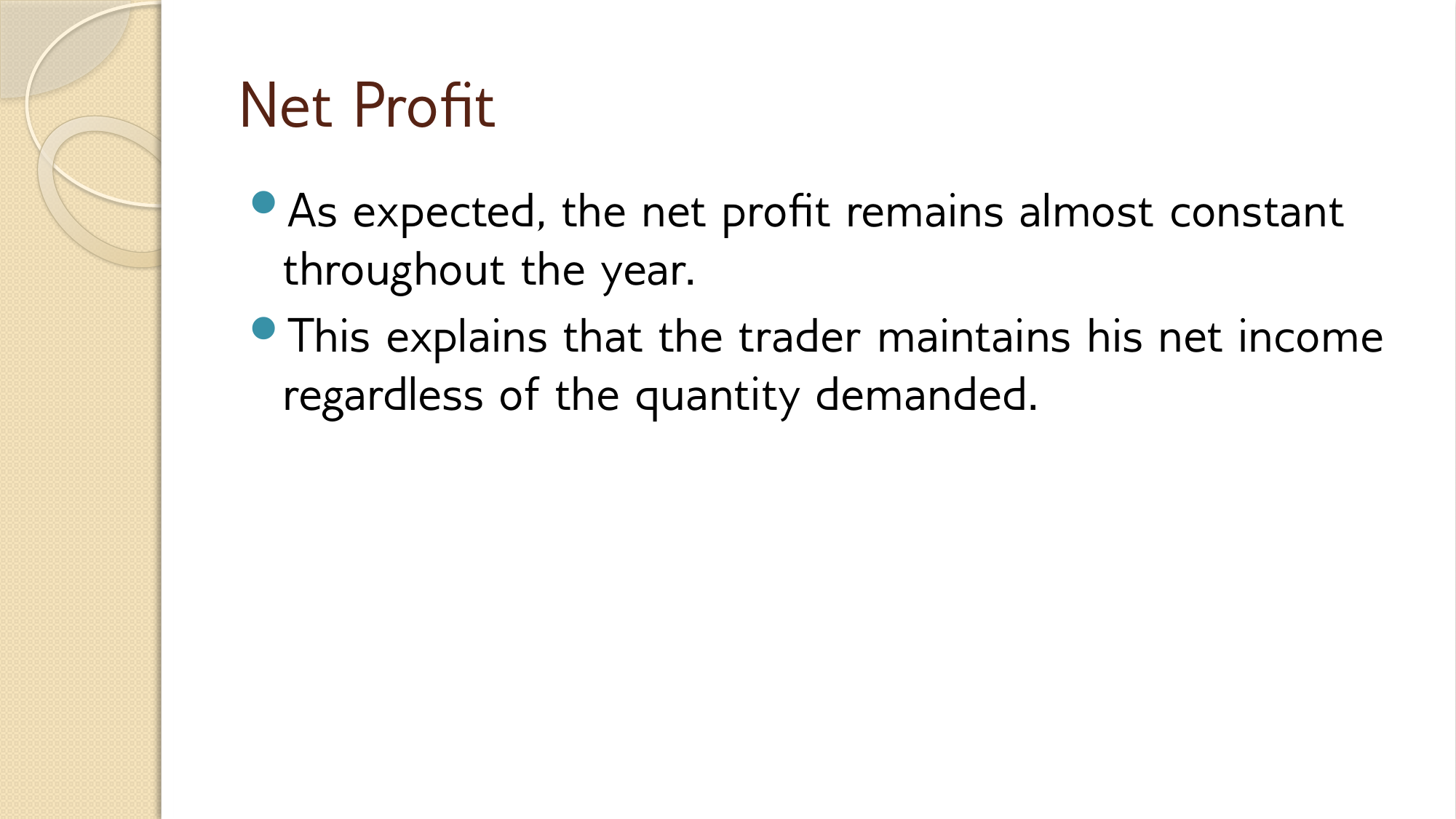

# Net Profit
As expected, the net profit remains almost constant throughout the year.
This explains that the trader maintains his net income regardless of the quantity demanded.